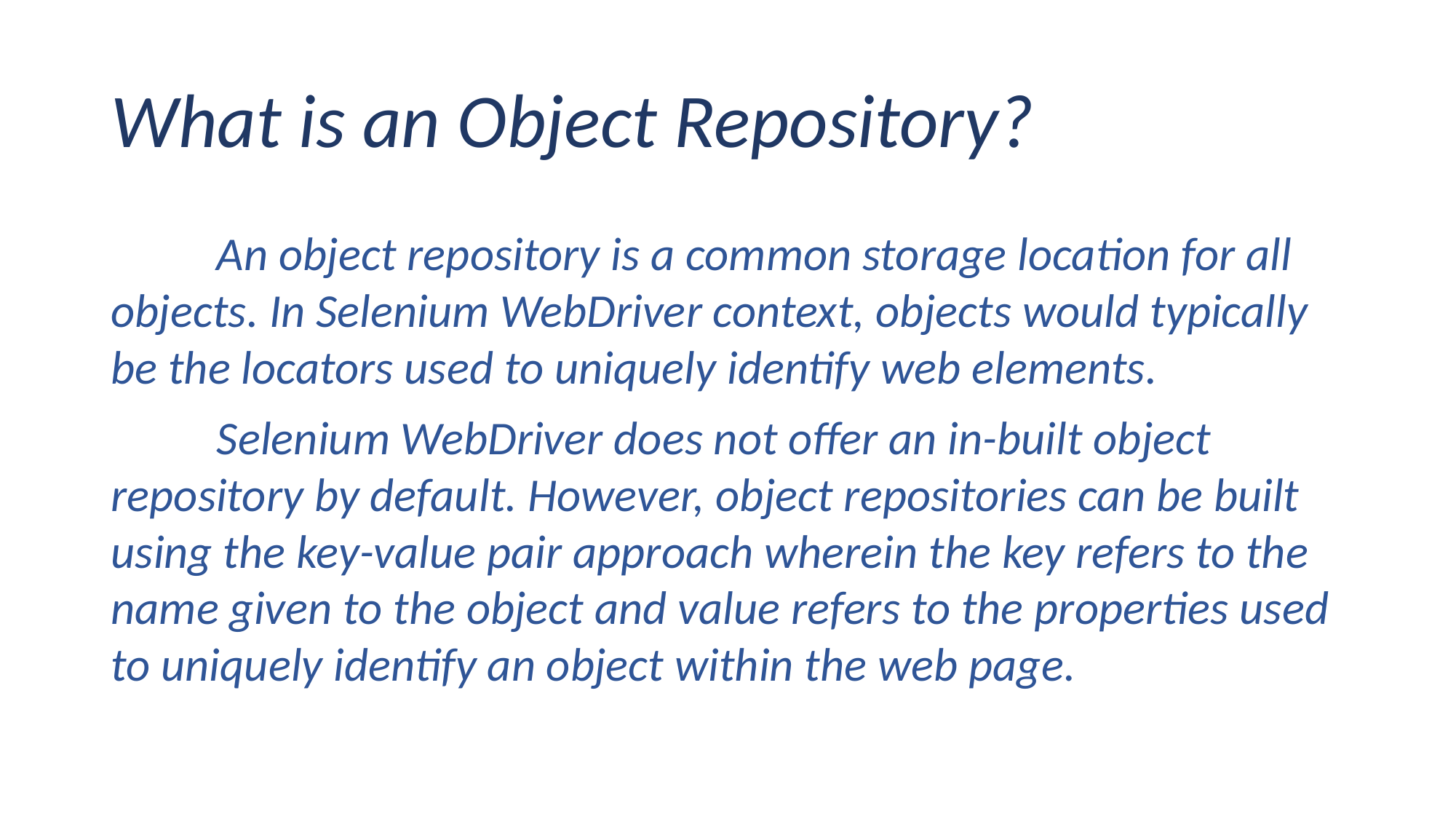

# What is an Object Repository?
	An object repository is a common storage location for all objects. In Selenium WebDriver context, objects would typically be the locators used to uniquely identify web elements.
	Selenium WebDriver does not offer an in-built object repository by default. However, object repositories can be built using the key-value pair approach wherein the key refers to the name given to the object and value refers to the properties used to uniquely identify an object within the web page.